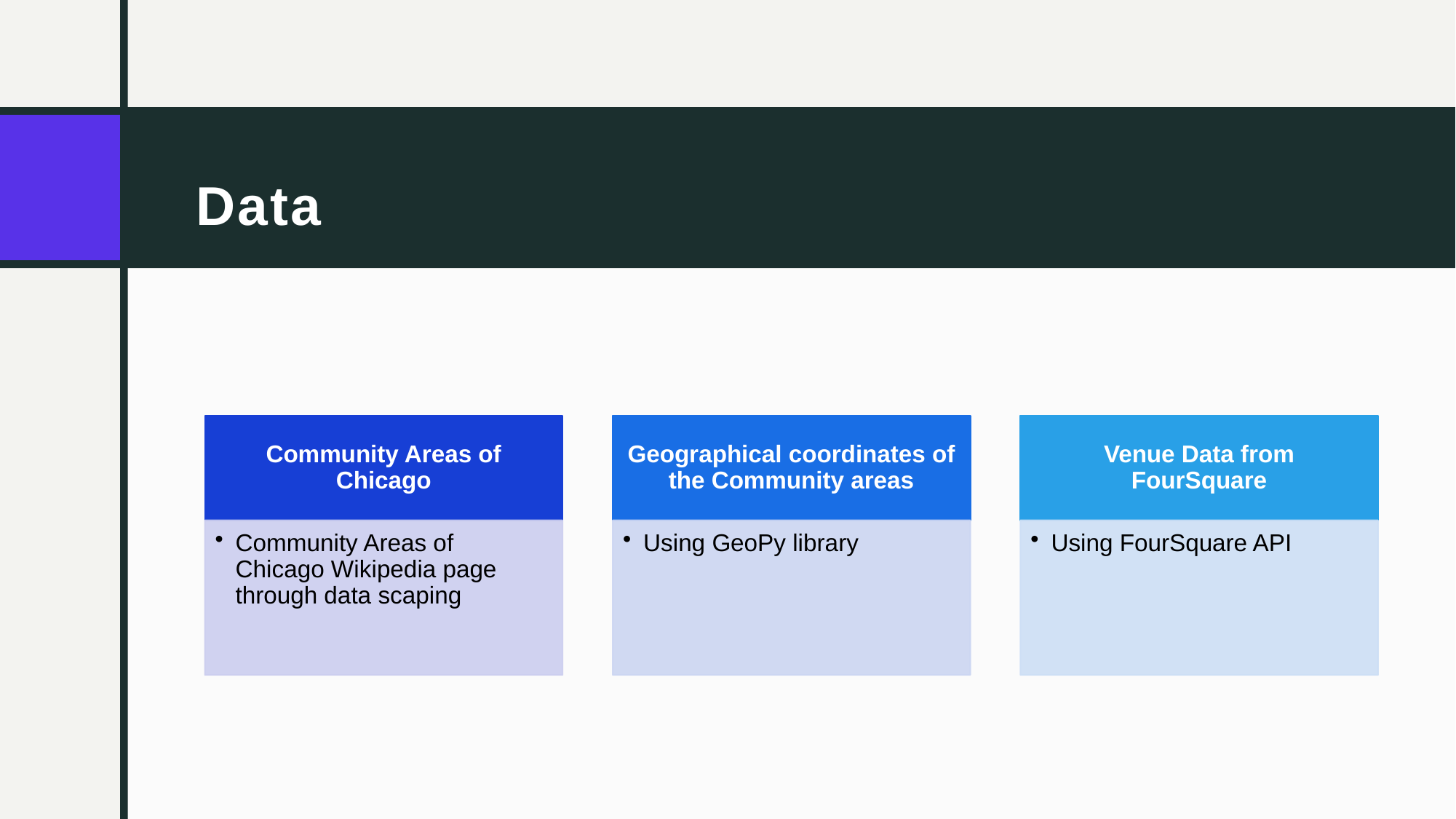

Data

Community Areas of Chicago
Community Areas of Chicago Wikipedia page through data scaping
Geographical coordinates of the Community areas
Using GeoPy library
Venue Data from FourSquare
Using FourSquare API